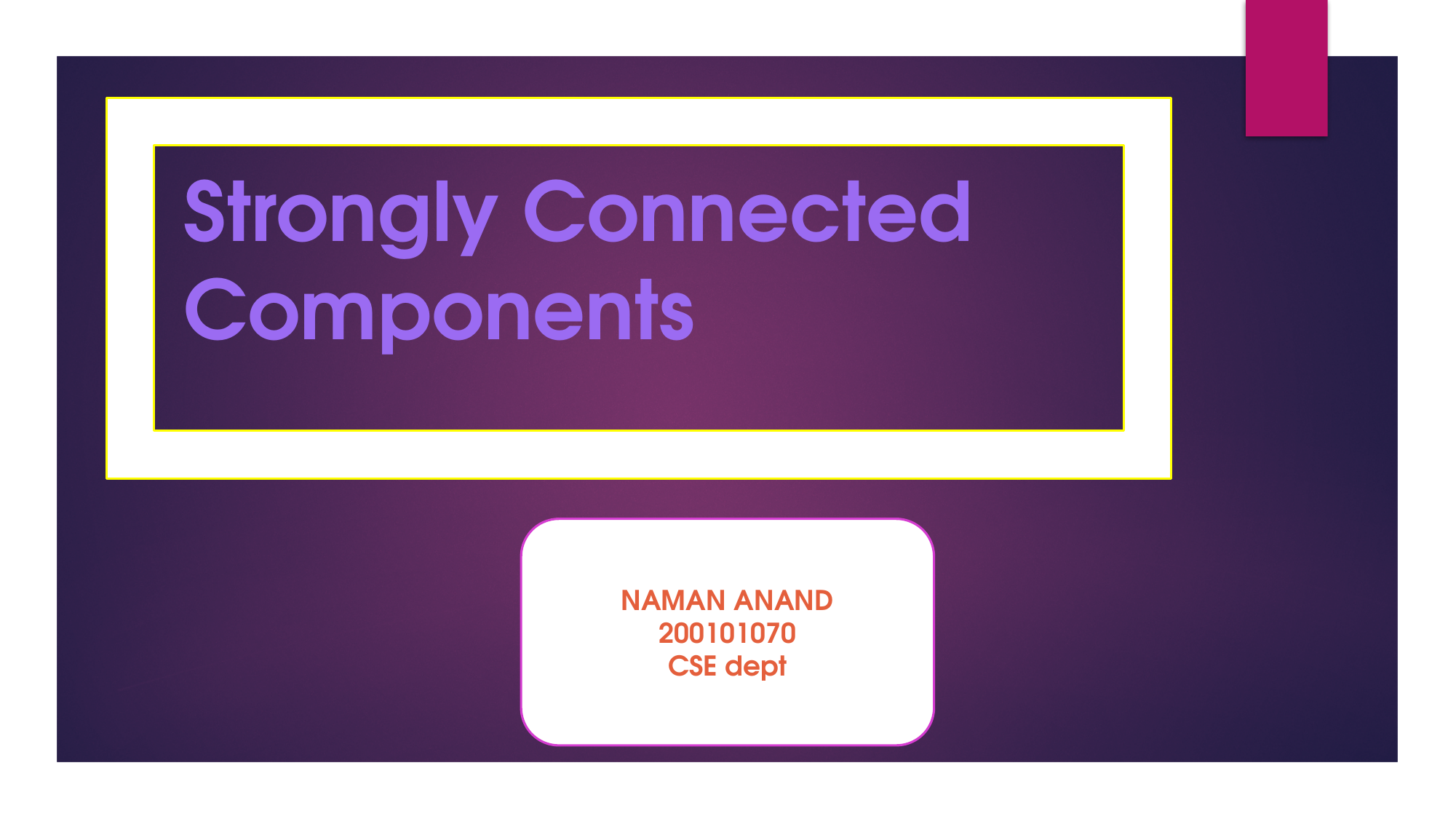

# Strongly Connected Components

NAMAN ANAND
200101070
CSE dept